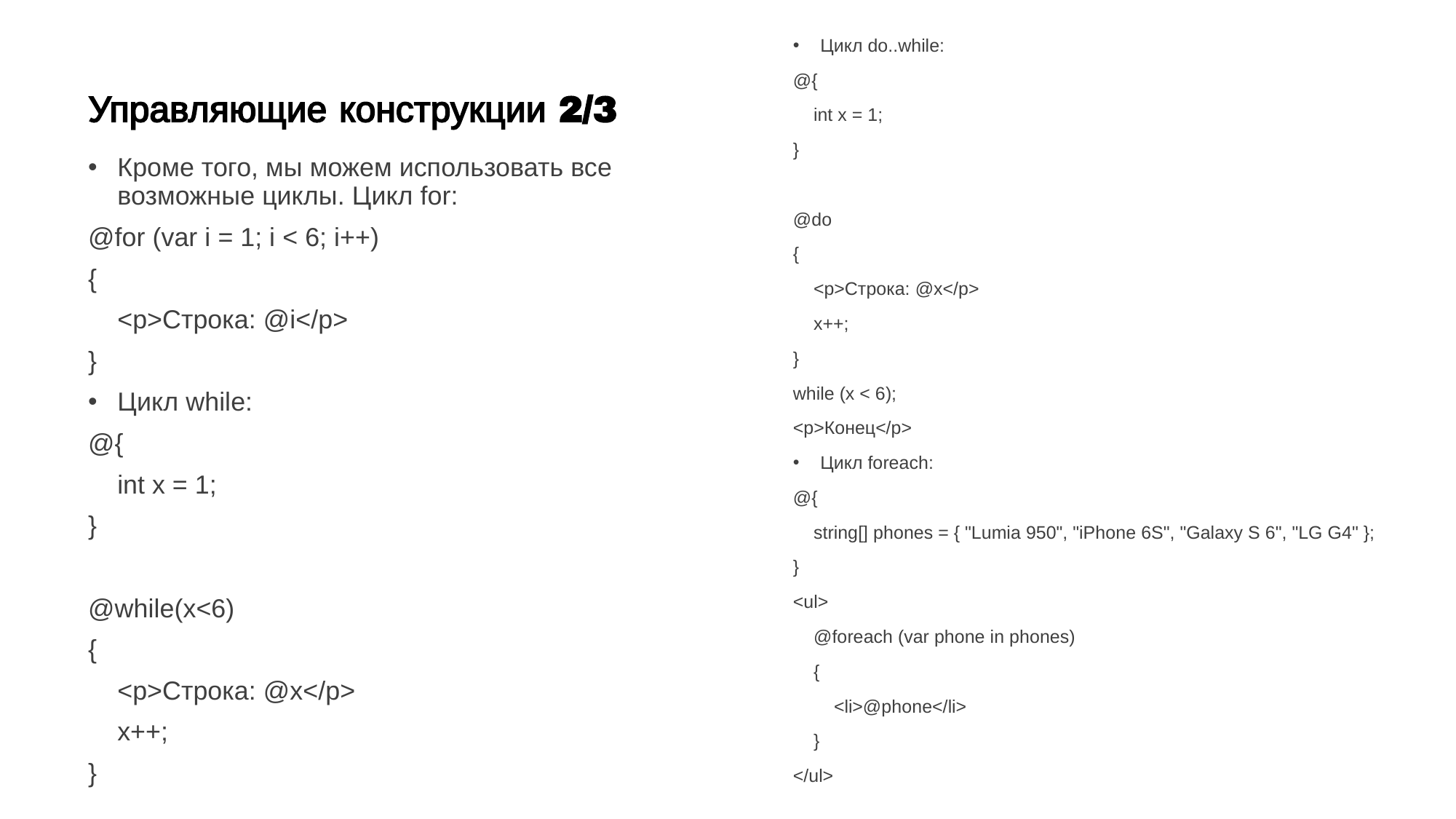

# Управляющие конструкции 2/3
Цикл do..while:
@{
    int x = 1;
}

@do
{
    <p>Строка: @x</p>
    x++;
}
while (x < 6);
<p>Конец</p>
Цикл foreach:
@{
    string[] phones = { "Lumia 950", "iPhone 6S", "Galaxy S 6", "LG G4" };
}
<ul>
    @foreach (var phone in phones)
    {
        <li>@phone</li>
    }
</ul>
Кроме того, мы можем использовать все возможные циклы. Цикл for:
@for (var i = 1; i < 6; i++)
{
    <p>Строка: @i</p>
}
Цикл while:
@{
    int x = 1;
}

@while(x<6)
{
    <p>Строка: @x</p>
    x++;
}